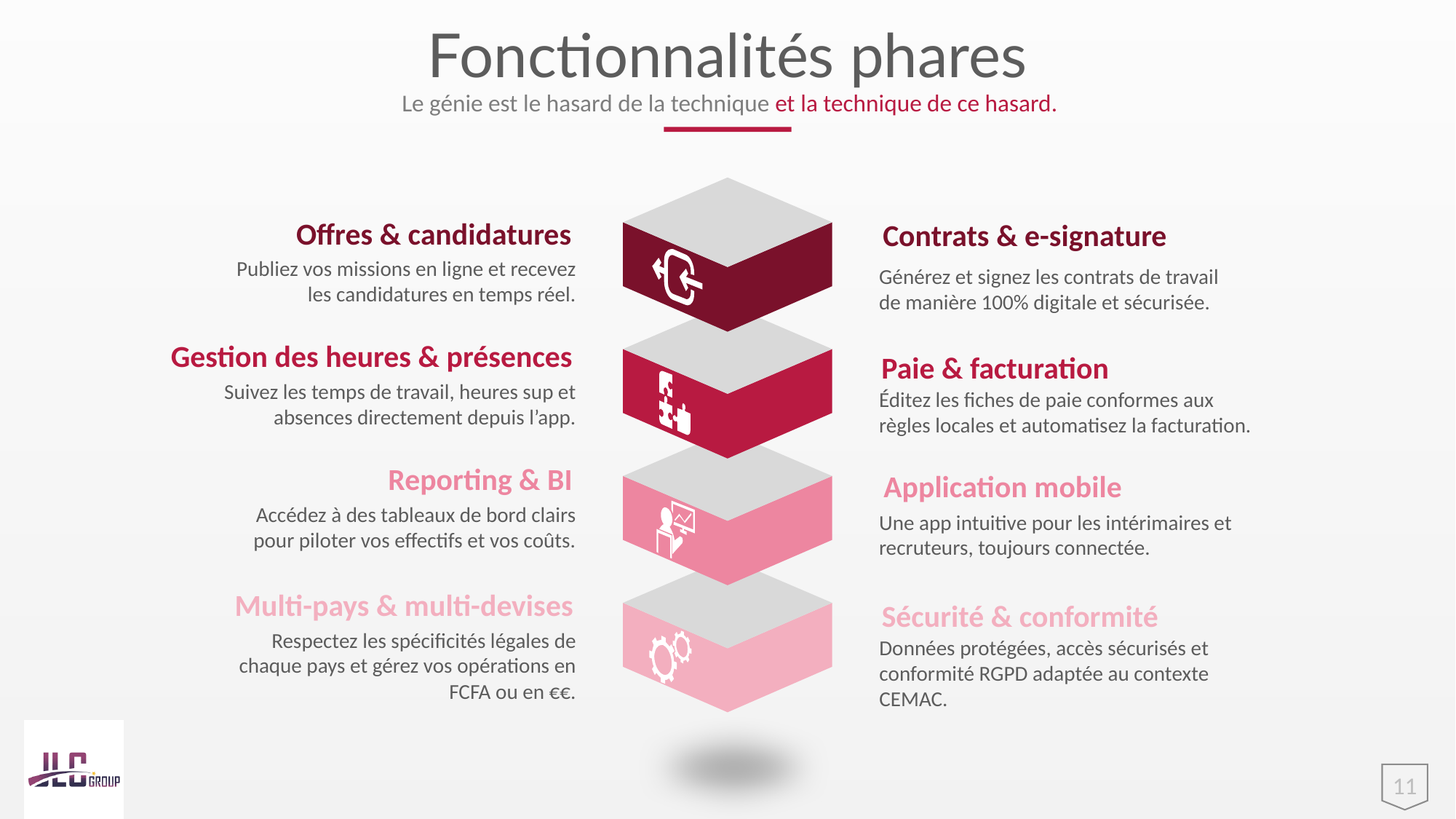

# Fonctionnalités phares
Le génie est le hasard de la technique et la technique de ce hasard.

Offres & candidatures
Publiez vos missions en ligne et recevez les candidatures en temps réel.
Contrats & e-signature
Générez et signez les contrats de travail de manière 100% digitale et sécurisée.
Gestion des heures & présences
Suivez les temps de travail, heures sup et absences directement depuis l’app.
Paie & facturation
Éditez les fiches de paie conformes aux règles locales et automatisez la facturation.
Reporting & BI
Accédez à des tableaux de bord clairs pour piloter vos effectifs et vos coûts.
Application mobile
Une app intuitive pour les intérimaires et recruteurs, toujours connectée.
Multi-pays & multi-devises
Respectez les spécificités légales de chaque pays et gérez vos opérations en FCFA ou en €€.
Sécurité & conformité
Données protégées, accès sécurisés et conformité RGPD adaptée au contexte CEMAC.
11